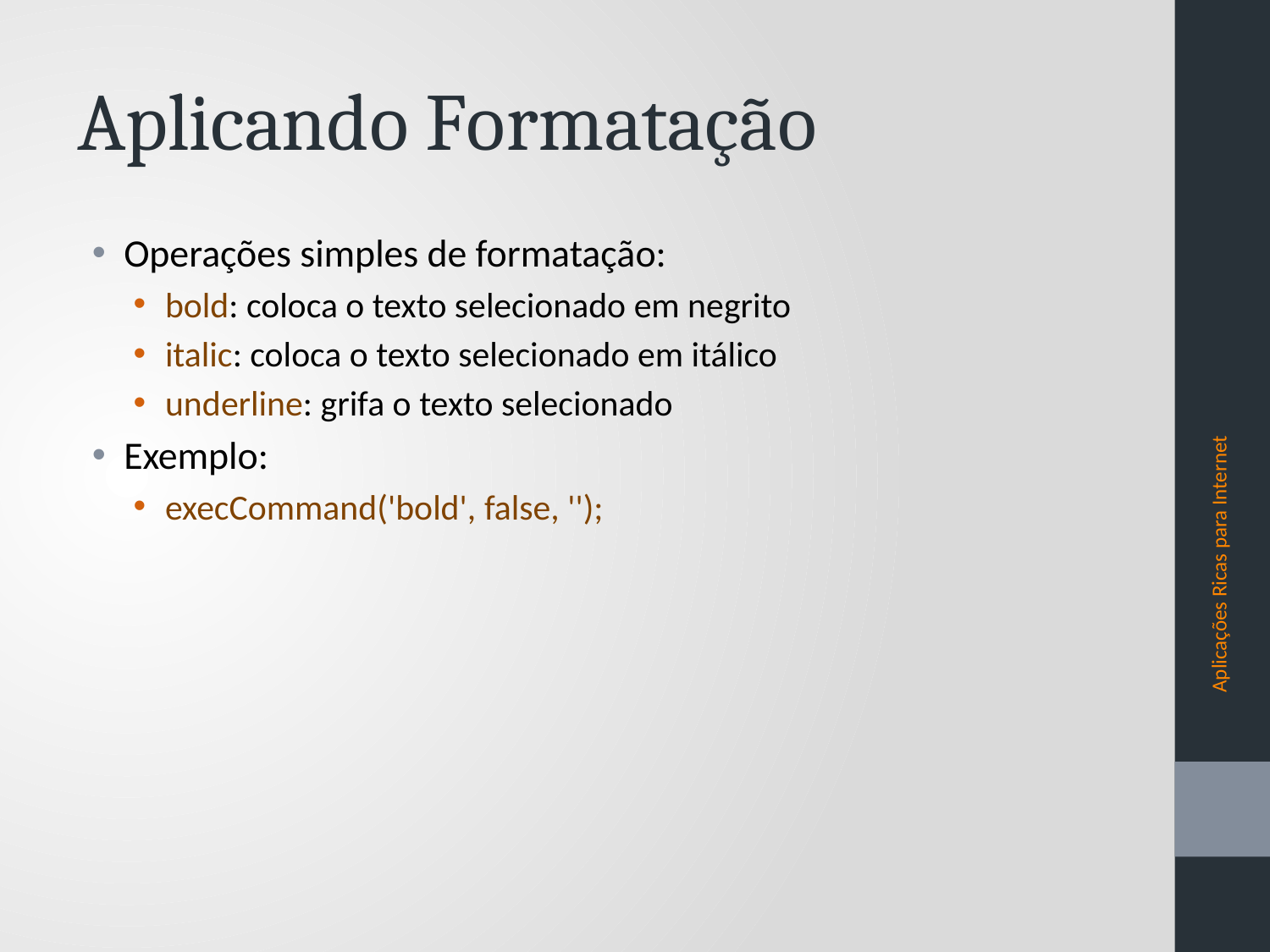

# Aplicando Formatação
Operações simples de formatação:
bold: coloca o texto selecionado em negrito
italic: coloca o texto selecionado em itálico
underline: grifa o texto selecionado
Exemplo:
execCommand('bold', false, '');
Aplicações Ricas para Internet